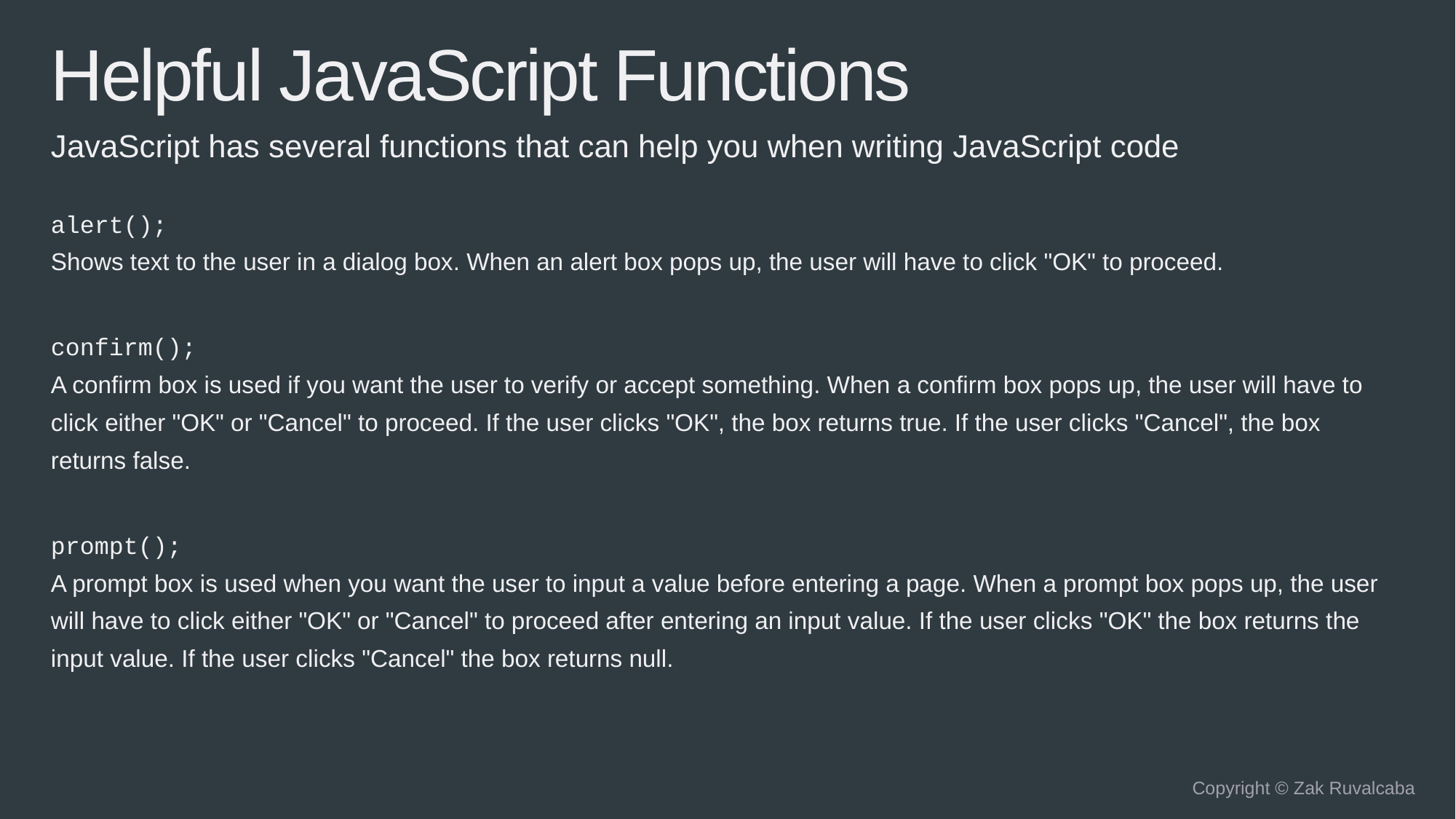

# Helpful JavaScript Functions
JavaScript has several functions that can help you when writing JavaScript code
alert();
Shows text to the user in a dialog box. When an alert box pops up, the user will have to click "OK" to proceed.

confirm();
A confirm box is used if you want the user to verify or accept something. When a confirm box pops up, the user will have to click either "OK" or "Cancel" to proceed. If the user clicks "OK", the box returns true. If the user clicks "Cancel", the box returns false.

prompt();
A prompt box is used when you want the user to input a value before entering a page. When a prompt box pops up, the user will have to click either "OK" or "Cancel" to proceed after entering an input value. If the user clicks "OK" the box returns the input value. If the user clicks "Cancel" the box returns null.